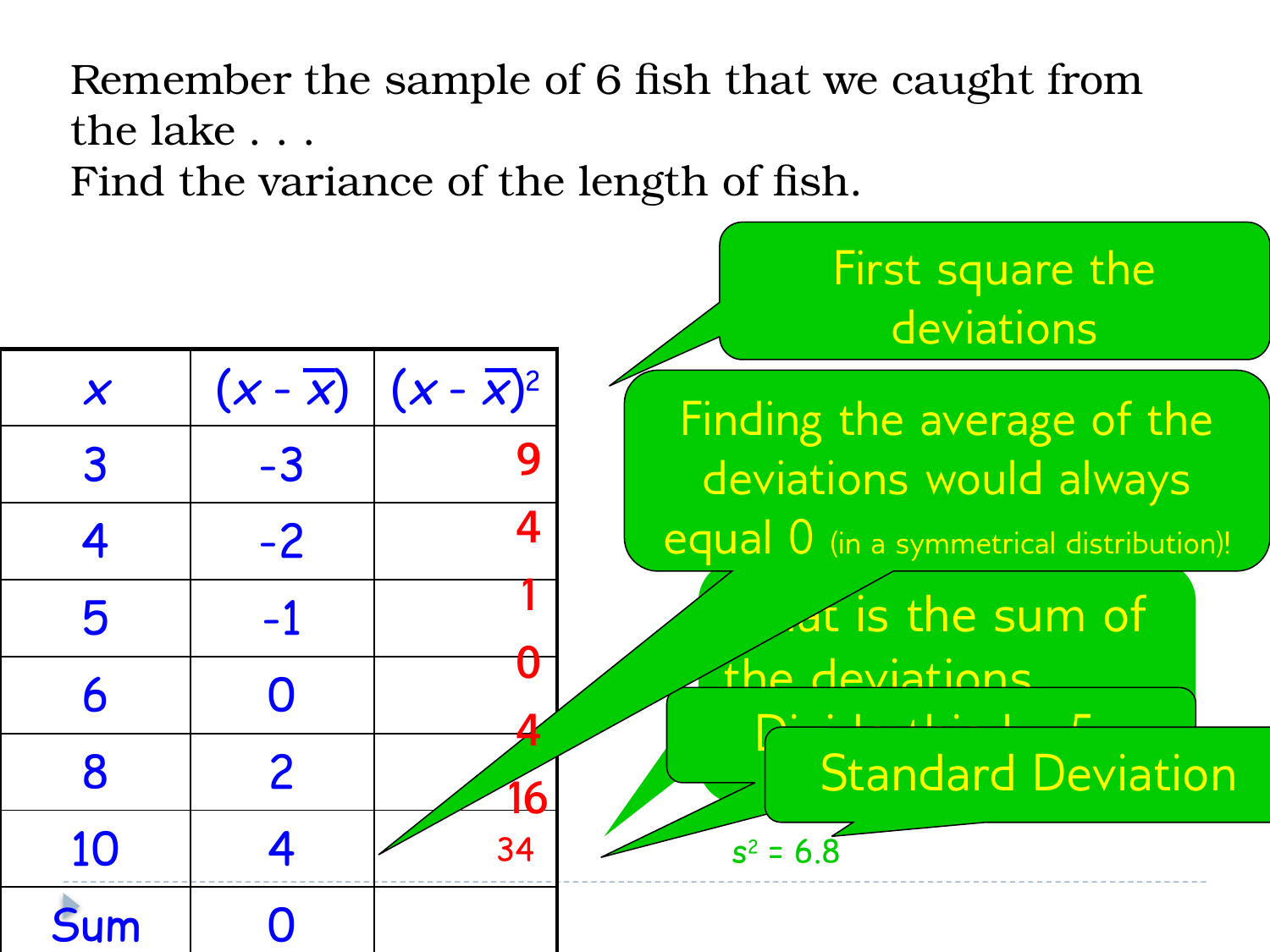

Remember the sample of 6 fish that we caught from the lake . . .
Find the variance of the length of fish.
First square the deviations
| x | (x - x) | (x - x)2 |
| --- | --- | --- |
| 3 | -3 |  |
| 4 | -2 |  |
| 5 | -1 |  |
| 6 | 0 |  |
| 8 | 2 |  |
| 10 | 4 |  |
| Sum | 0 |  |

Finding the average of the deviations would always equal 0 (in a symmetrical distribution)!
9
4
1
0
4
16
What is the sum of the deviations squared?
Divide this by 5.
Standard Deviation
34
s2 = 6.8